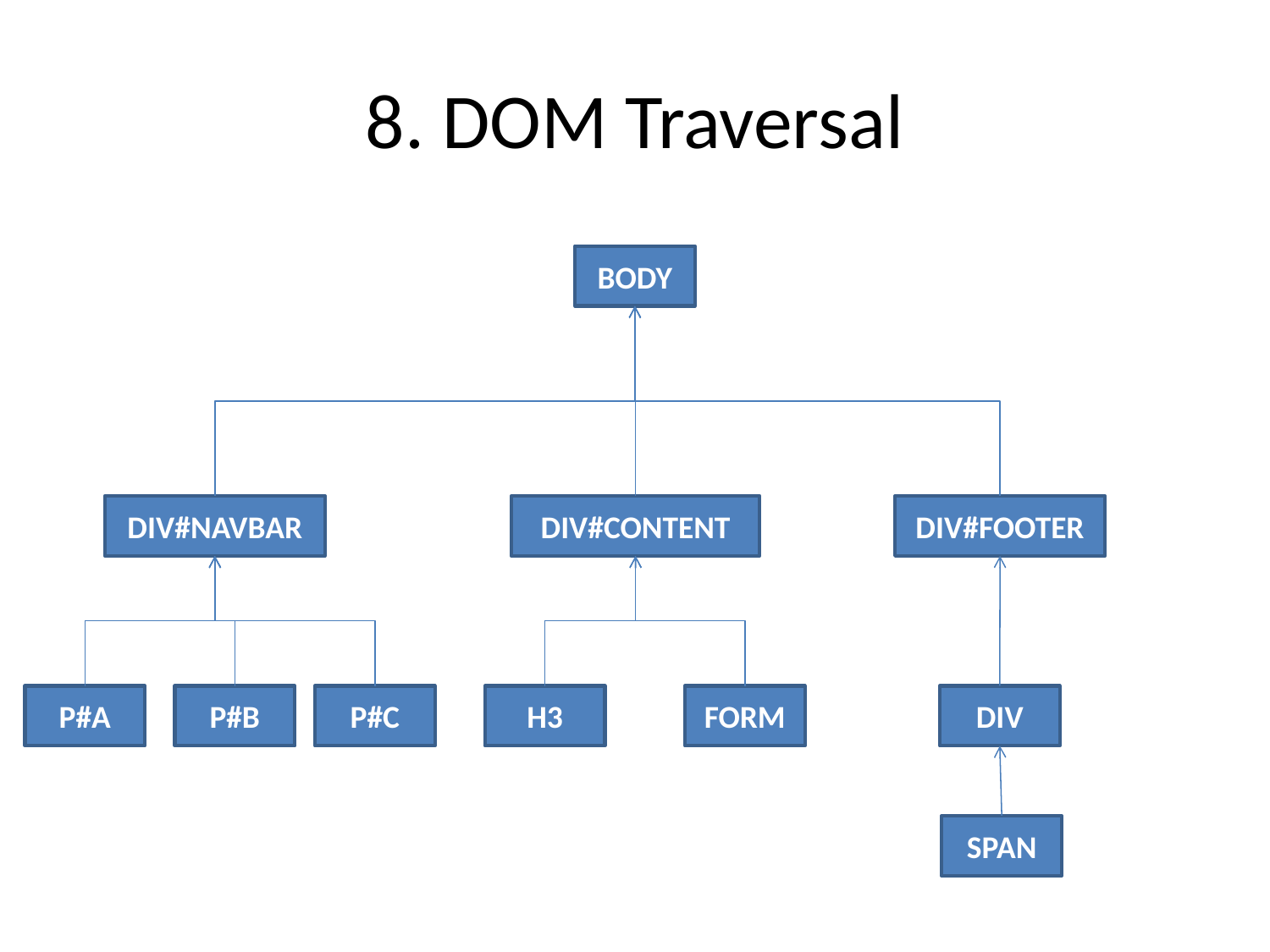

# 8. DOM Traversal
BODY
DIV#NAVBAR
DIV#CONTENT
DIV#FOOTER
P#A
P#B
P#C
H3
FORM
DIV
SPAN